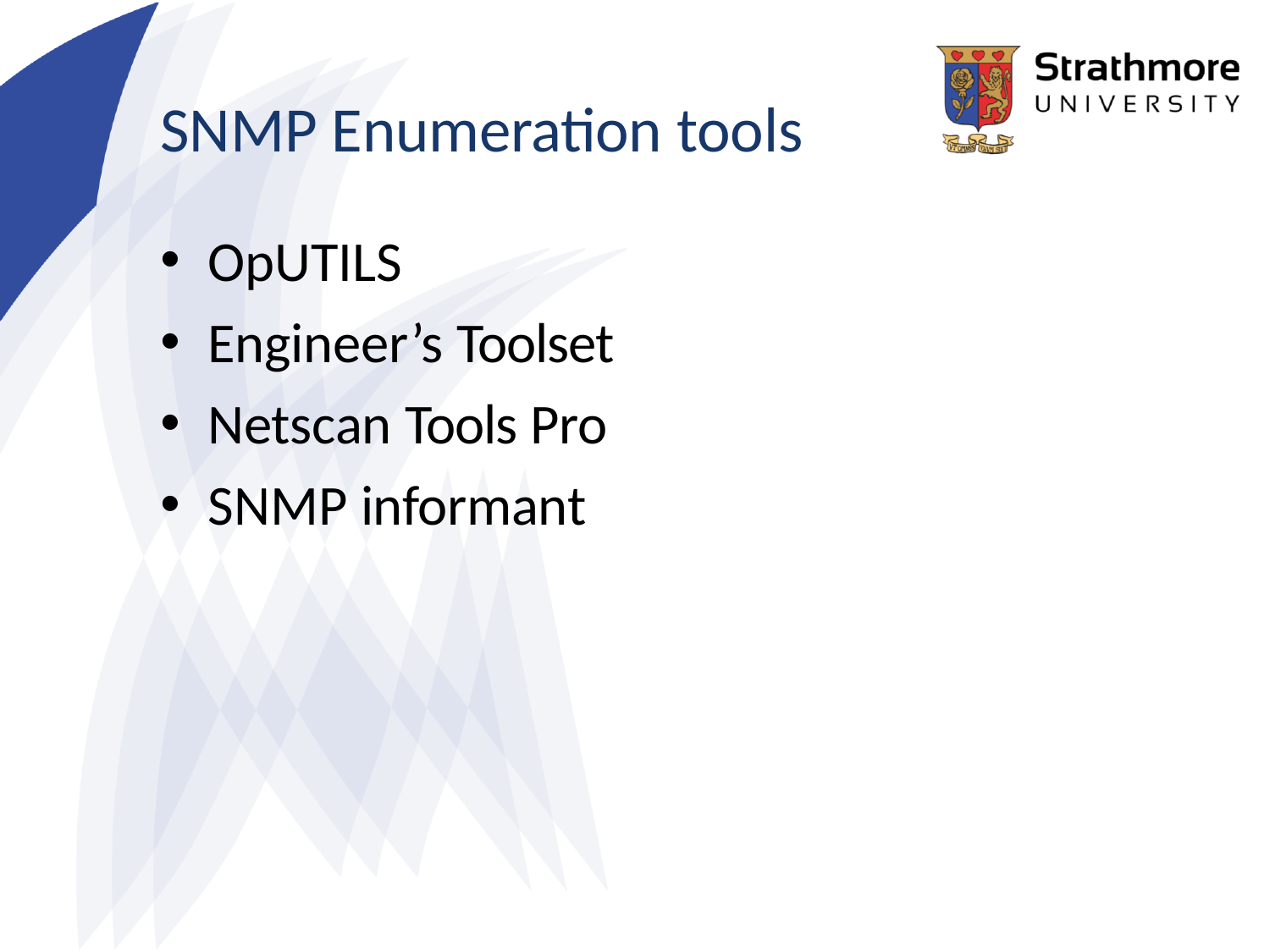

# SNMP Enumeration tools
OpUTILS
Engineer’s Toolset
Netscan Tools Pro
SNMP informant